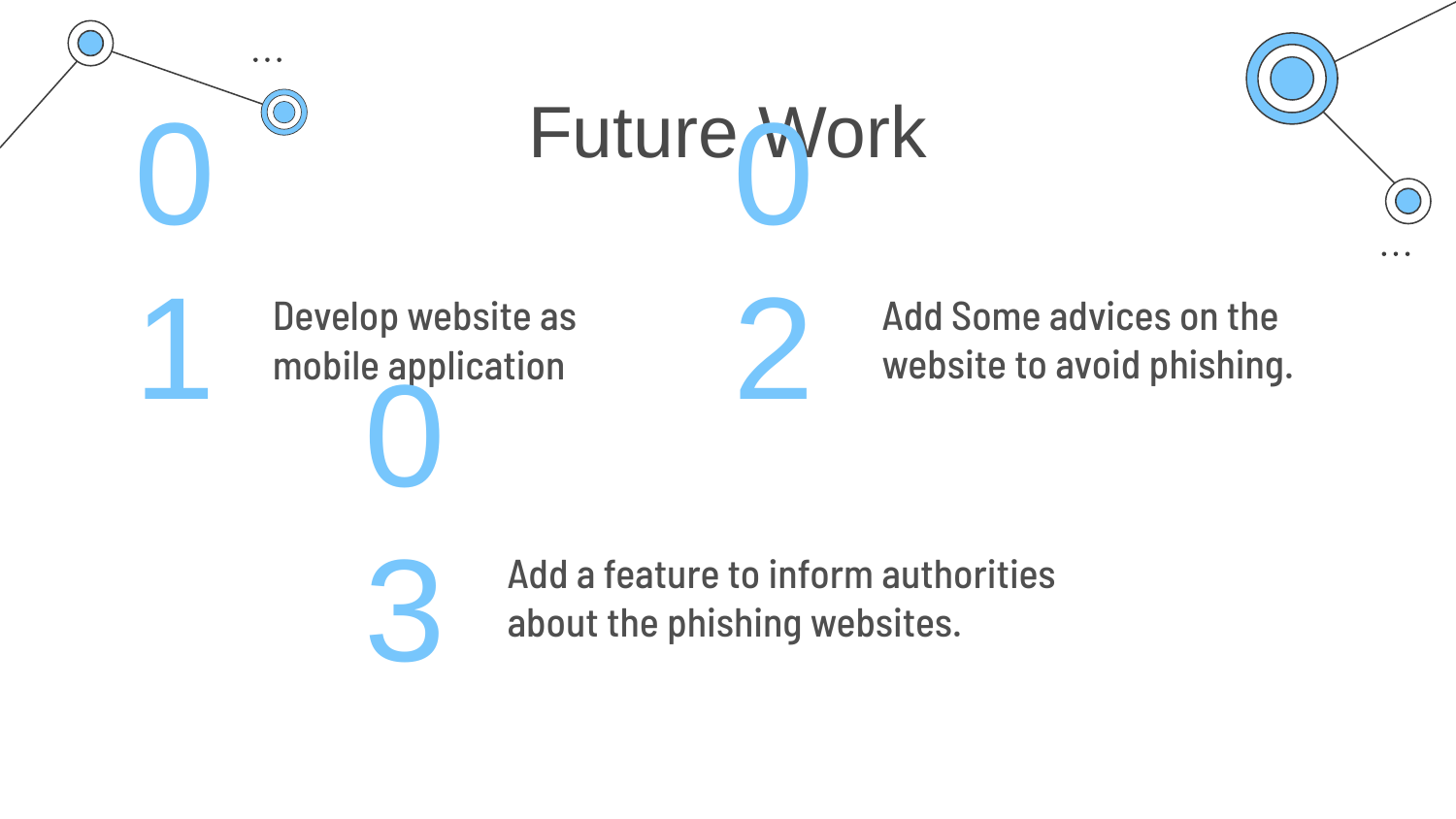

# Future Work
01
02
Develop website as mobile application
Add Some advices on the website to avoid phishing.
03
Add a feature to inform authorities about the phishing websites.